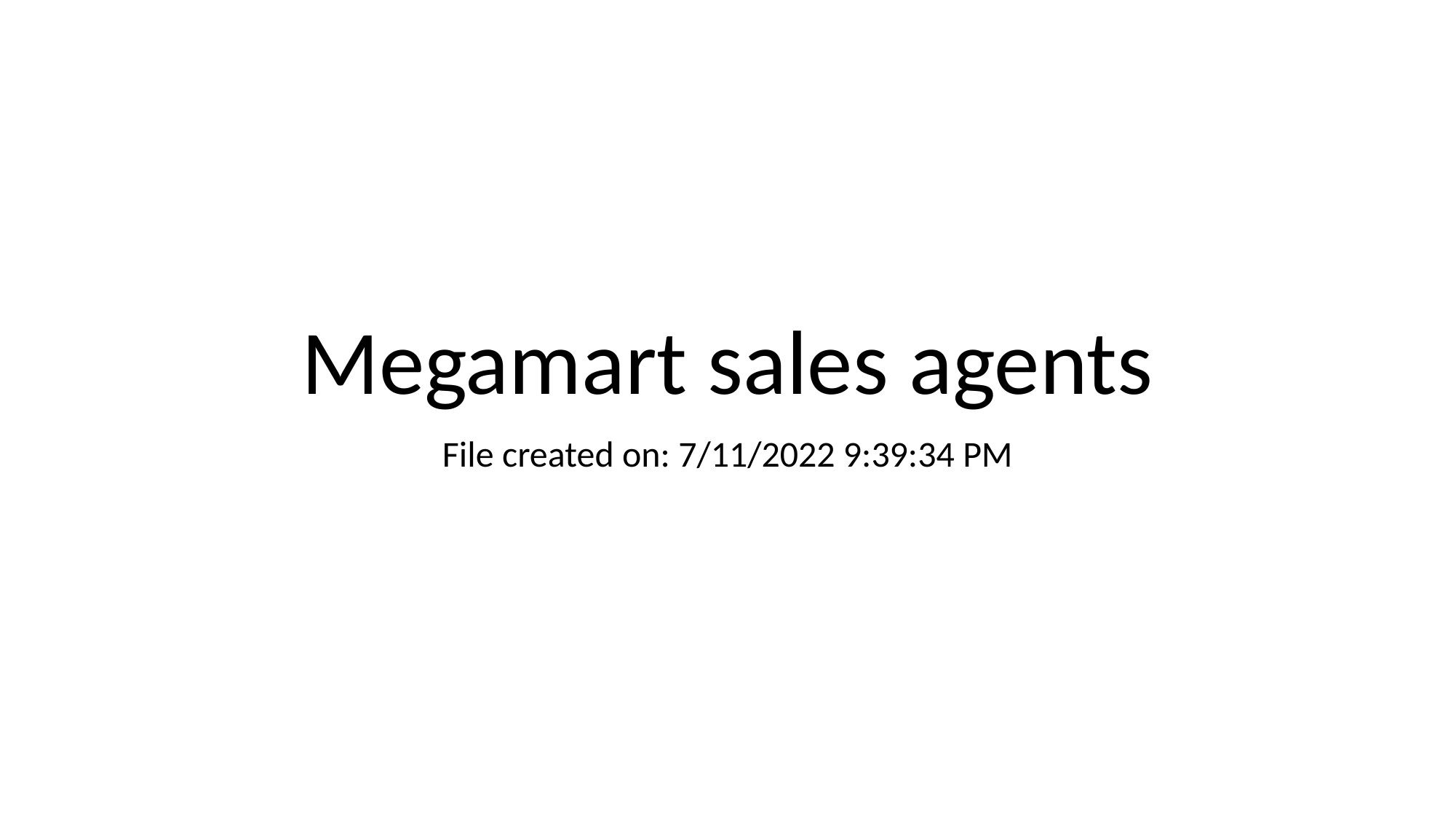

# Megamart sales agents
File created on: 7/11/2022 9:39:34 PM